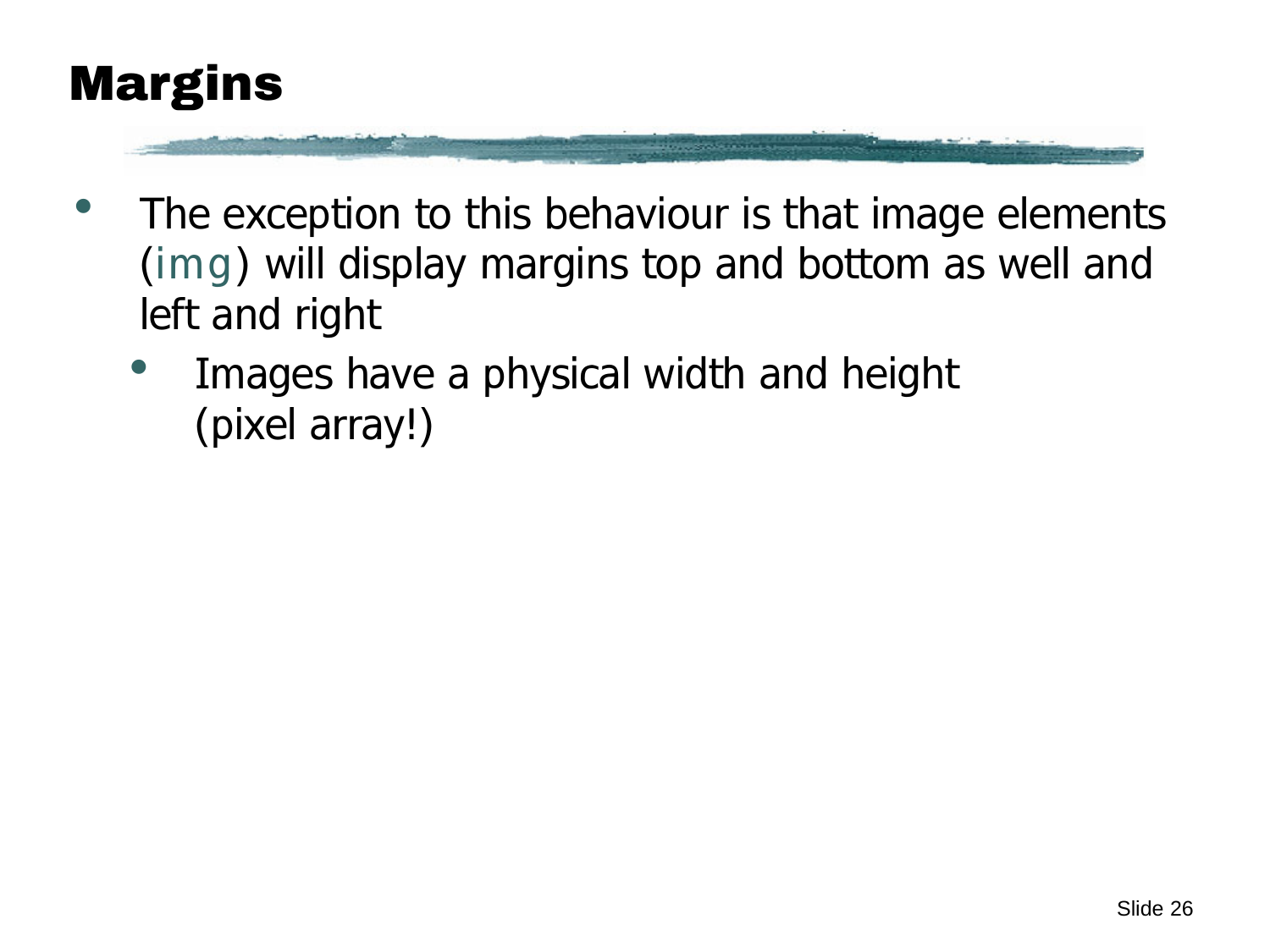

# Margins
The exception to this behaviour is that image elements (img) will display margins top and bottom as well and left and right
Images have a physical width and height
(pixel array!)

Slide 26